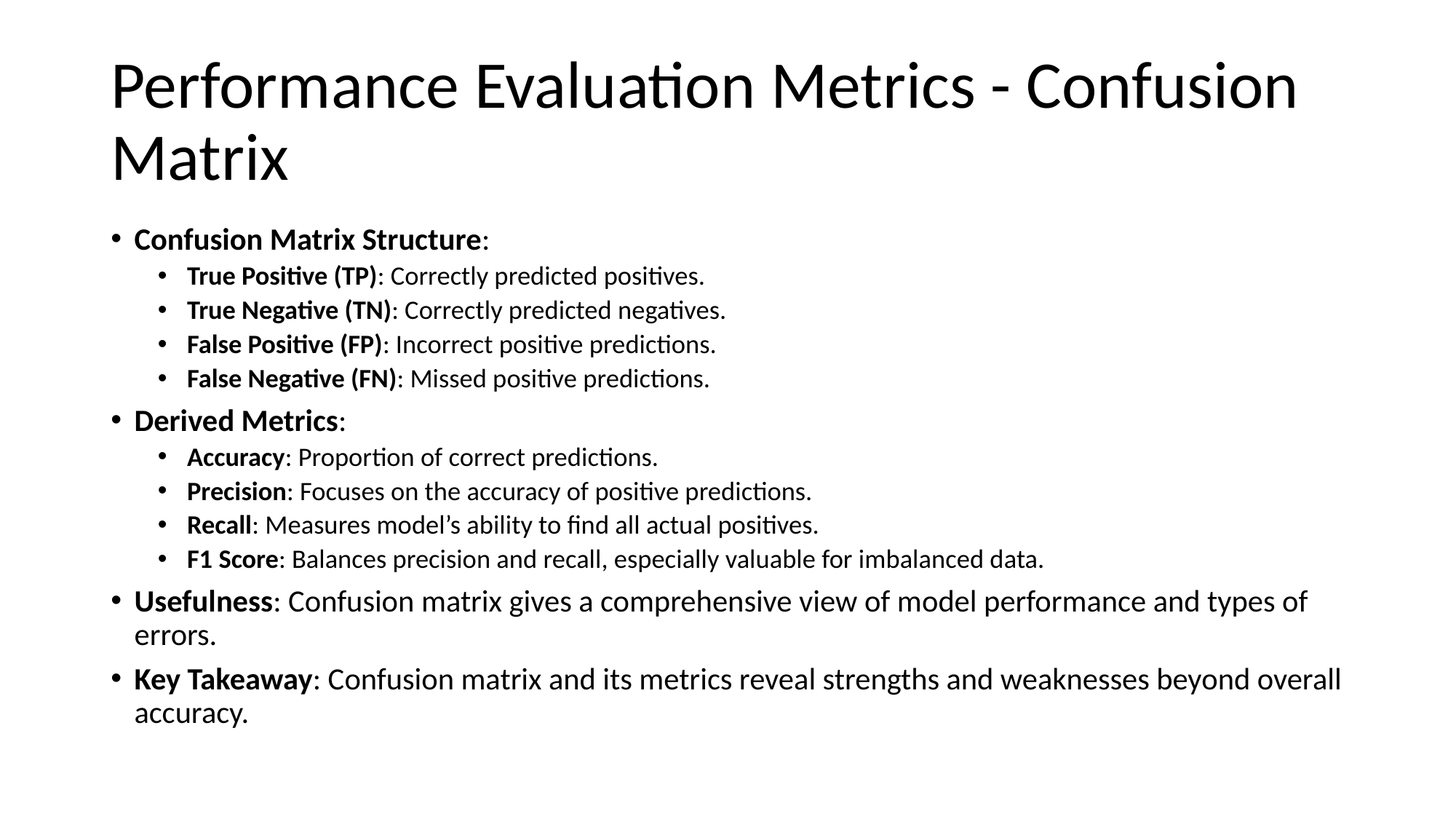

# Performance Evaluation Metrics - Confusion Matrix
Confusion Matrix Structure:
True Positive (TP): Correctly predicted positives.
True Negative (TN): Correctly predicted negatives.
False Positive (FP): Incorrect positive predictions.
False Negative (FN): Missed positive predictions.
Derived Metrics:
Accuracy: Proportion of correct predictions.
Precision: Focuses on the accuracy of positive predictions.
Recall: Measures model’s ability to find all actual positives.
F1 Score: Balances precision and recall, especially valuable for imbalanced data.
Usefulness: Confusion matrix gives a comprehensive view of model performance and types of errors.
Key Takeaway: Confusion matrix and its metrics reveal strengths and weaknesses beyond overall accuracy.